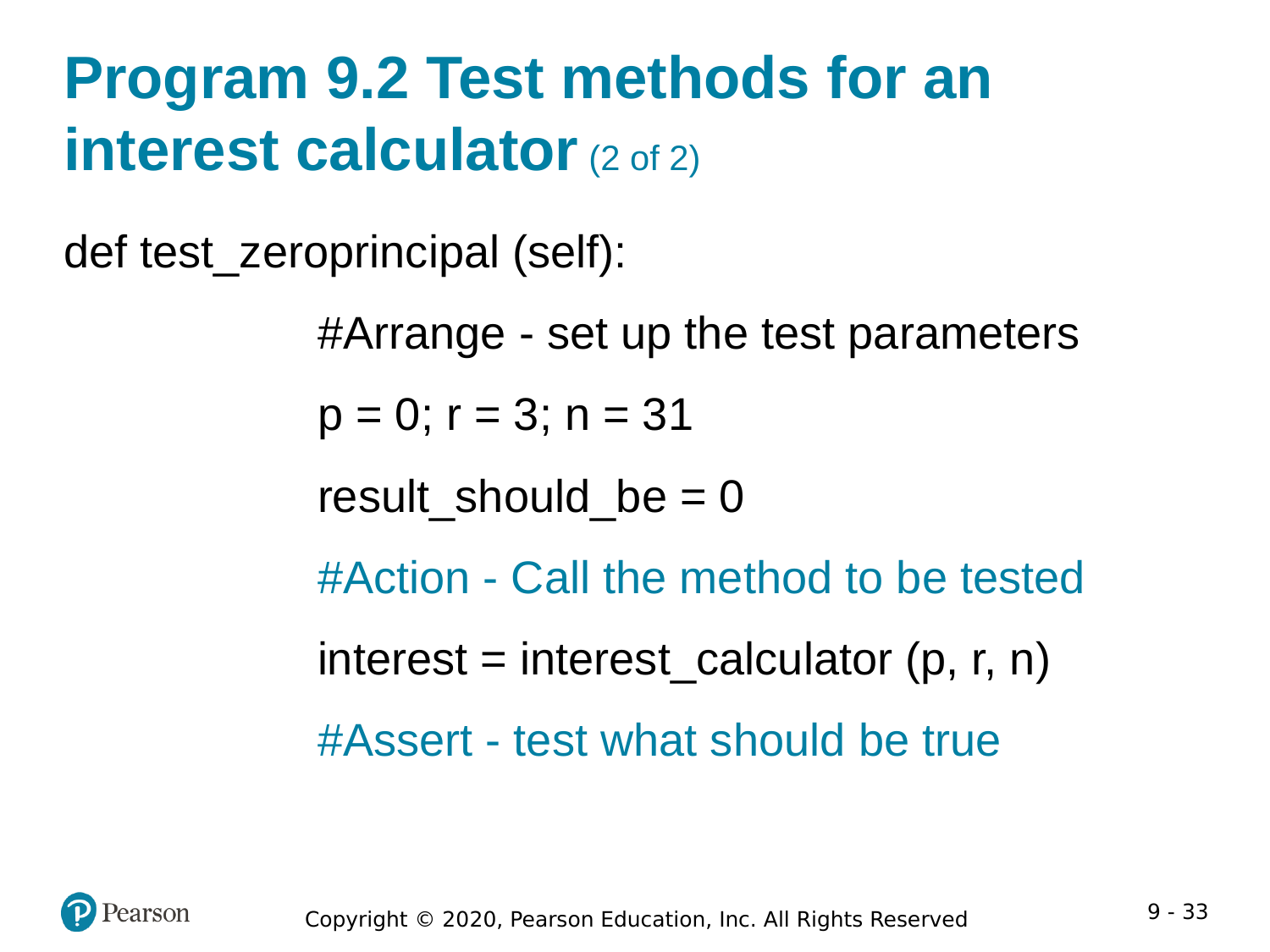

# Program 9.2 Test methods for an interest calculator (2 of 2)
def test_zeroprincipal (self):
		#Arrange - set up the test parameters
		p = 0; r = 3; n = 31
		result_should_be = 0
		#Action - Call the method to be tested
		interest = interest_calculator (p, r, n)
		#Assert - test what should be true